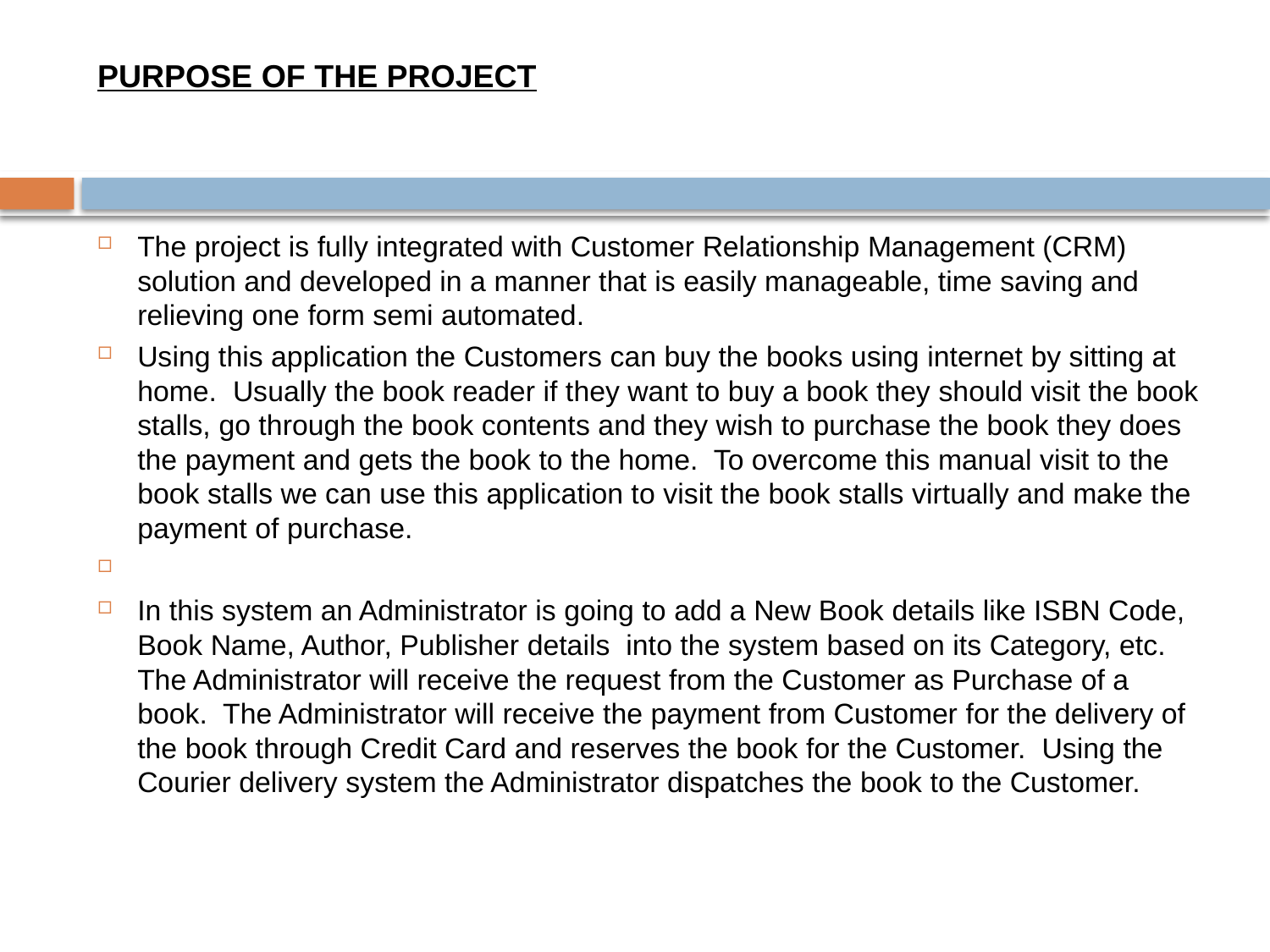

# PURPOSE OF THE PROJECT
The project is fully integrated with Customer Relationship Management (CRM) solution and developed in a manner that is easily manageable, time saving and relieving one form semi automated.
Using this application the Customers can buy the books using internet by sitting at home.  Usually the book reader if they want to buy a book they should visit the book stalls, go through the book contents and they wish to purchase the book they does the payment and gets the book to the home.  To overcome this manual visit to the book stalls we can use this application to visit the book stalls virtually and make the payment of purchase.

In this system an Administrator is going to add a New Book details like ISBN Code, Book Name, Author, Publisher details  into the system based on its Category, etc.  The Administrator will receive the request from the Customer as Purchase of a book.  The Administrator will receive the payment from Customer for the delivery of the book through Credit Card and reserves the book for the Customer.  Using the Courier delivery system the Administrator dispatches the book to the Customer.